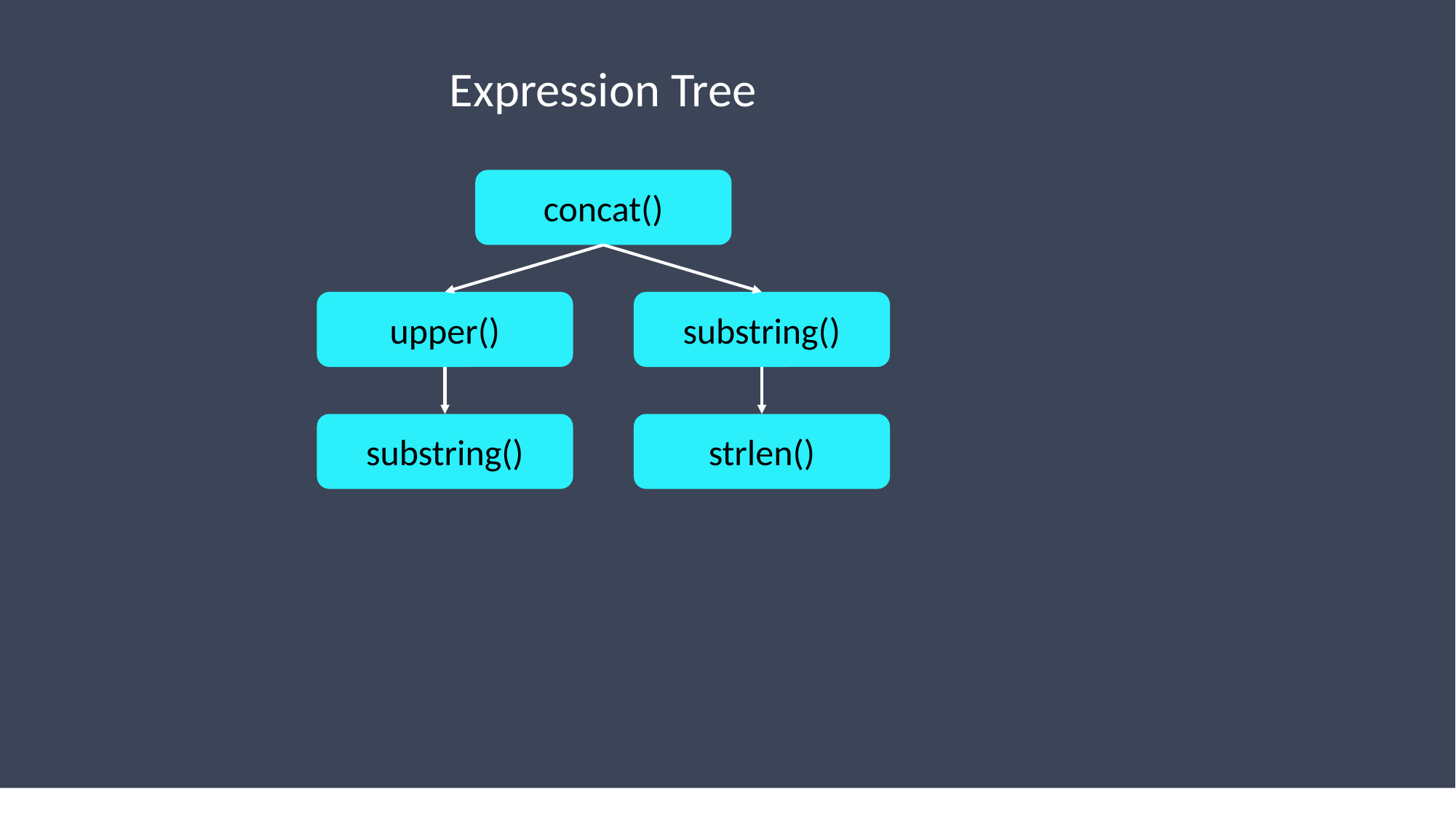

Expression Tree
concat()
upper()
substring()
substring()
strlen()